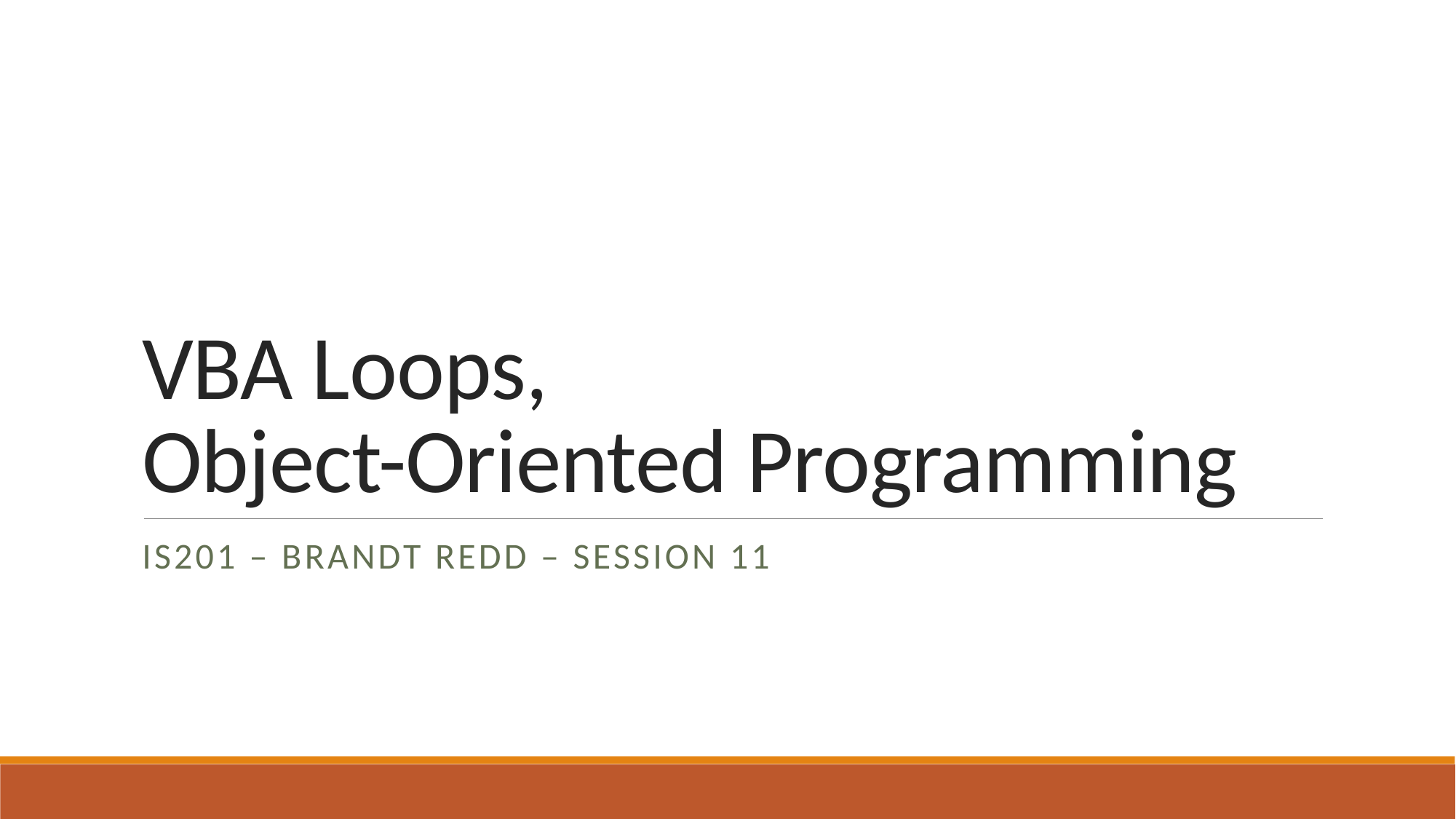

# VBA Loops, Object-Oriented Programming
IS201 – Brandt Redd – Session 11